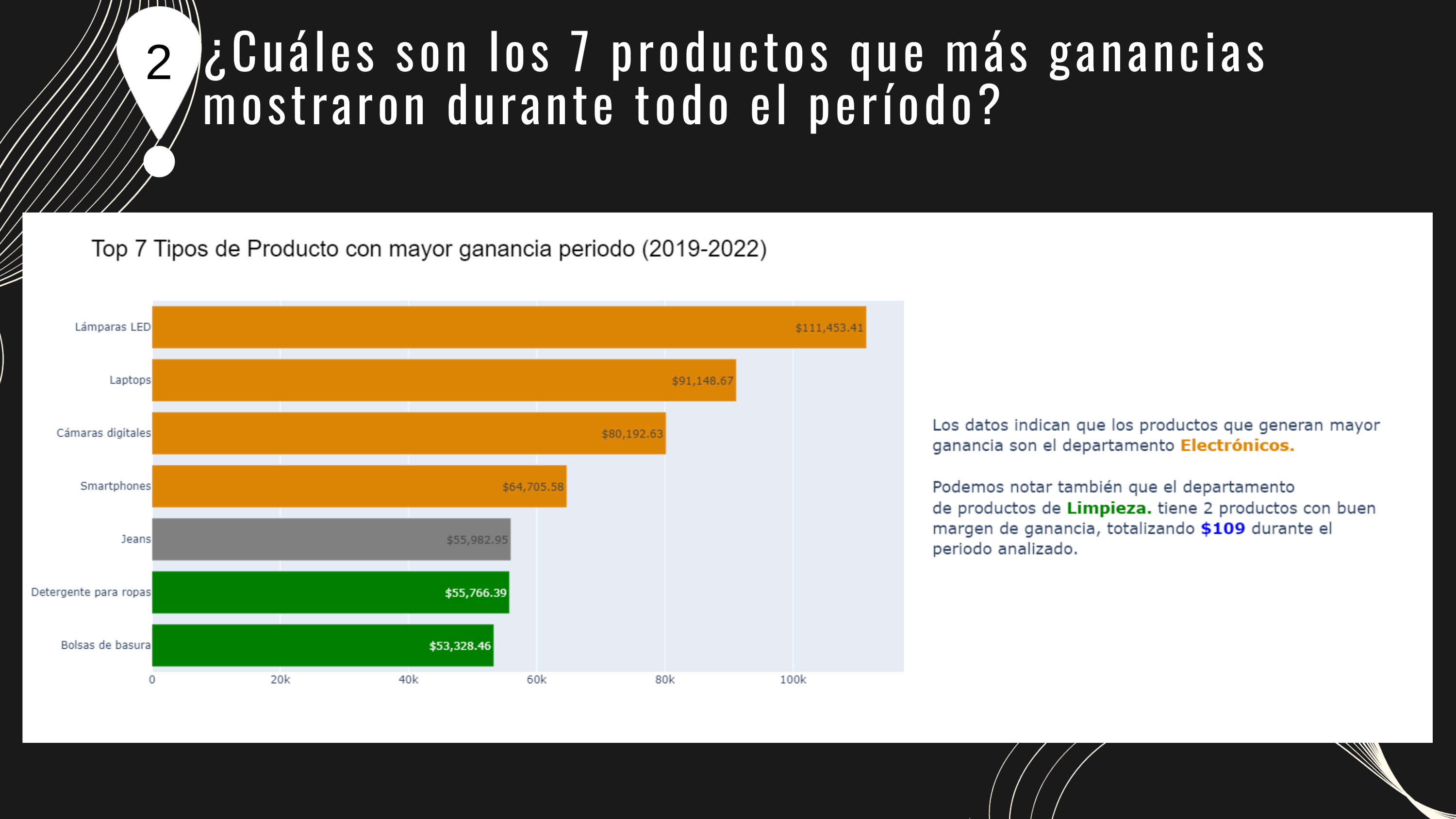

2
¿Cuáles son los 7 productos que más ganancias mostraron durante todo el período?